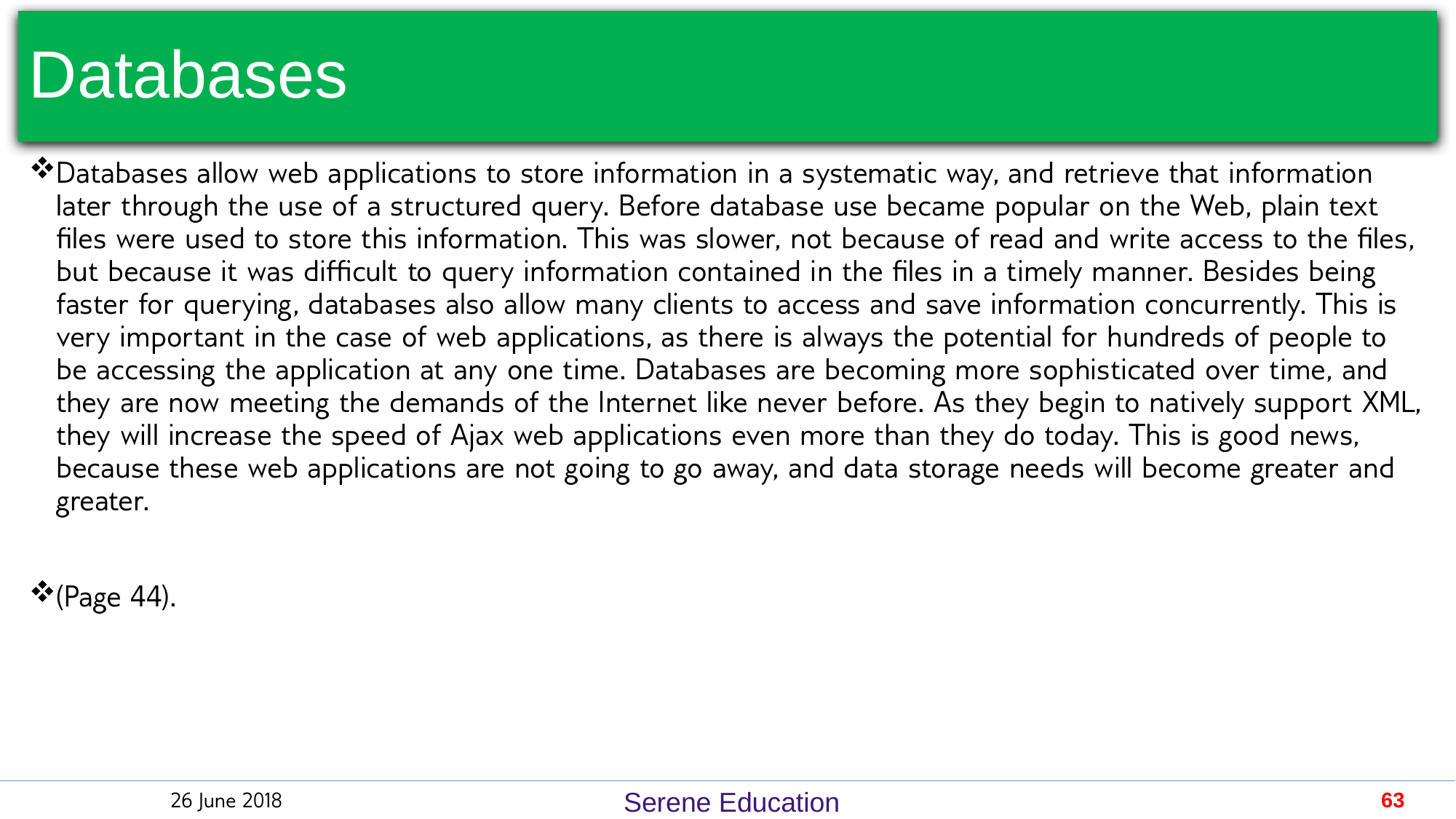

# Databases
Databases allow web applications to store information in a systematic way, and retrieve that information later through the use of a structured query. Before database use became popular on the Web, plain text files were used to store this information. This was slower, not because of read and write access to the files, but because it was difficult to query information contained in the files in a timely manner. Besides being faster for querying, databases also allow many clients to access and save information concurrently. This is very important in the case of web applications, as there is always the potential for hundreds of people to be accessing the application at any one time. Databases are becoming more sophisticated over time, and they are now meeting the demands of the Internet like never before. As they begin to natively support XML, they will increase the speed of Ajax web applications even more than they do today. This is good news, because these web applications are not going to go away, and data storage needs will become greater and greater.

(Page 44).
26 June 2018
63